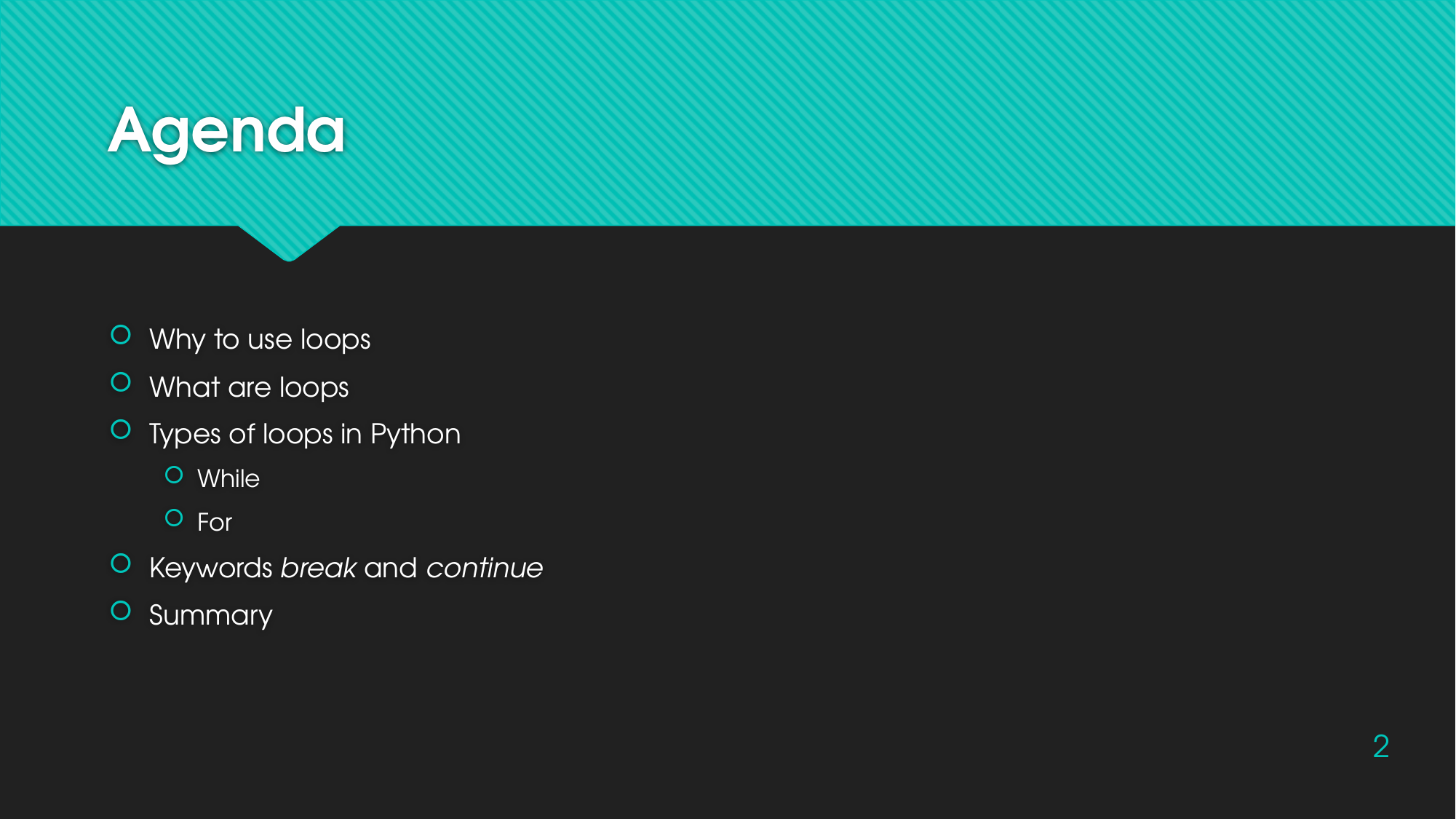

# Agenda
Why to use loops
What are loops
Types of loops in Python
While
For
Keywords break and continue
Summary
2